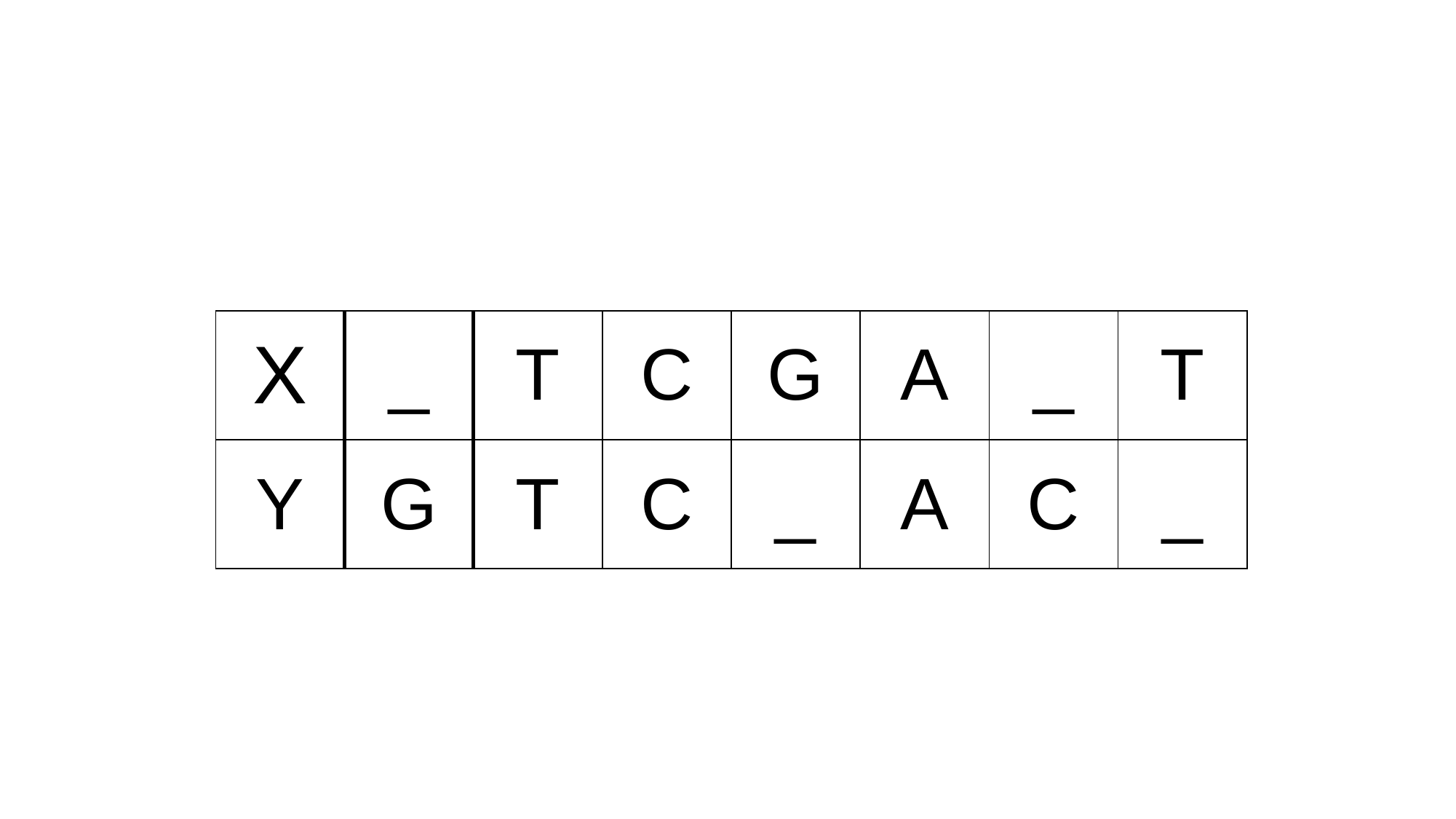

| X | \_ | T | C | G | A | \_ | T |
| --- | --- | --- | --- | --- | --- | --- | --- |
| Y | G | T | C | \_ | A | C | \_ |